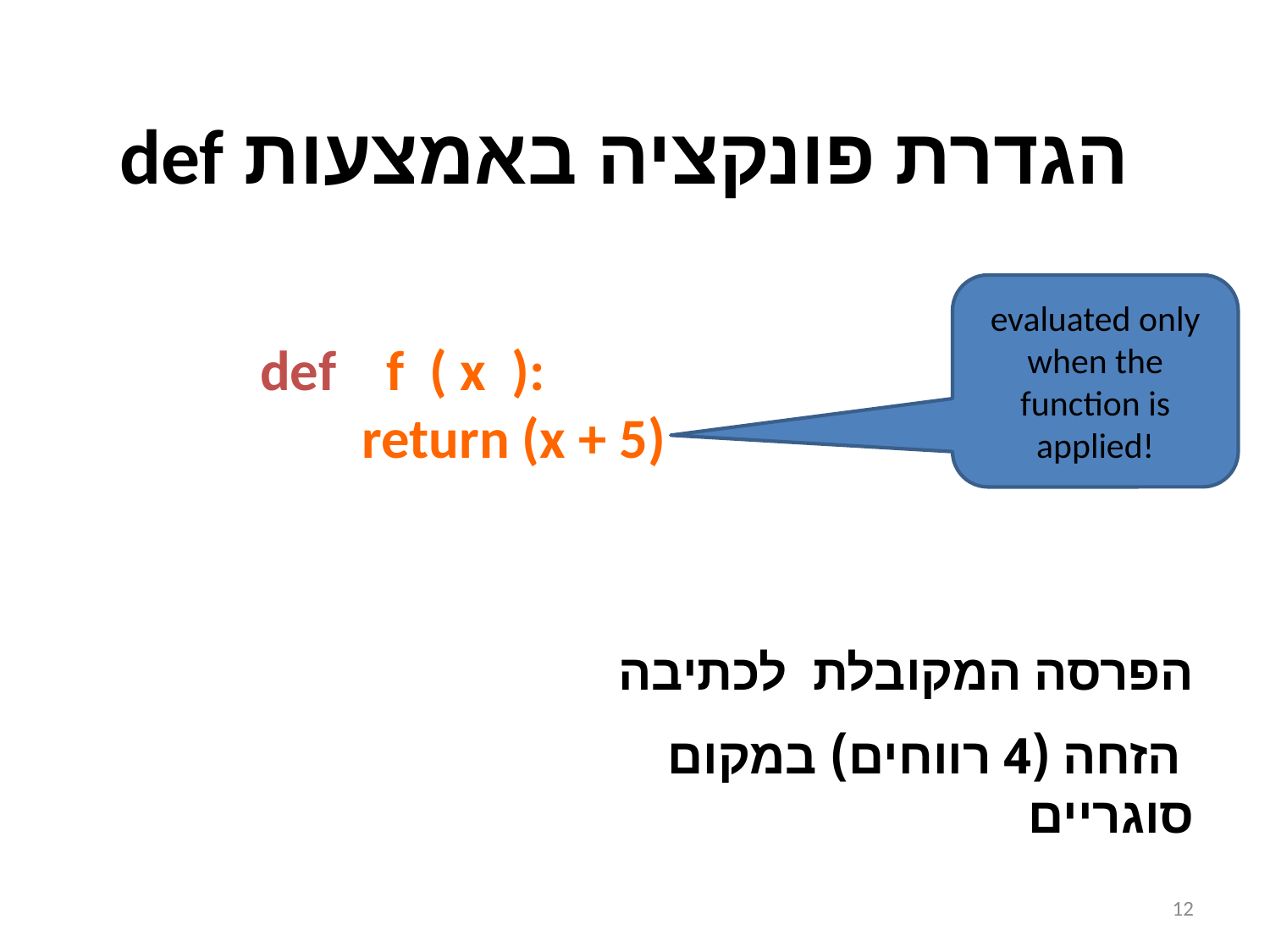

# הגדרת פונקציה באמצעות def
evaluated only
when the function is applied!

  def    f  ( x  ):
	return (x + 5)
הפרסה המקובלת  לכתיבה
 הזחה (4 רווחים) במקום סוגריים
12